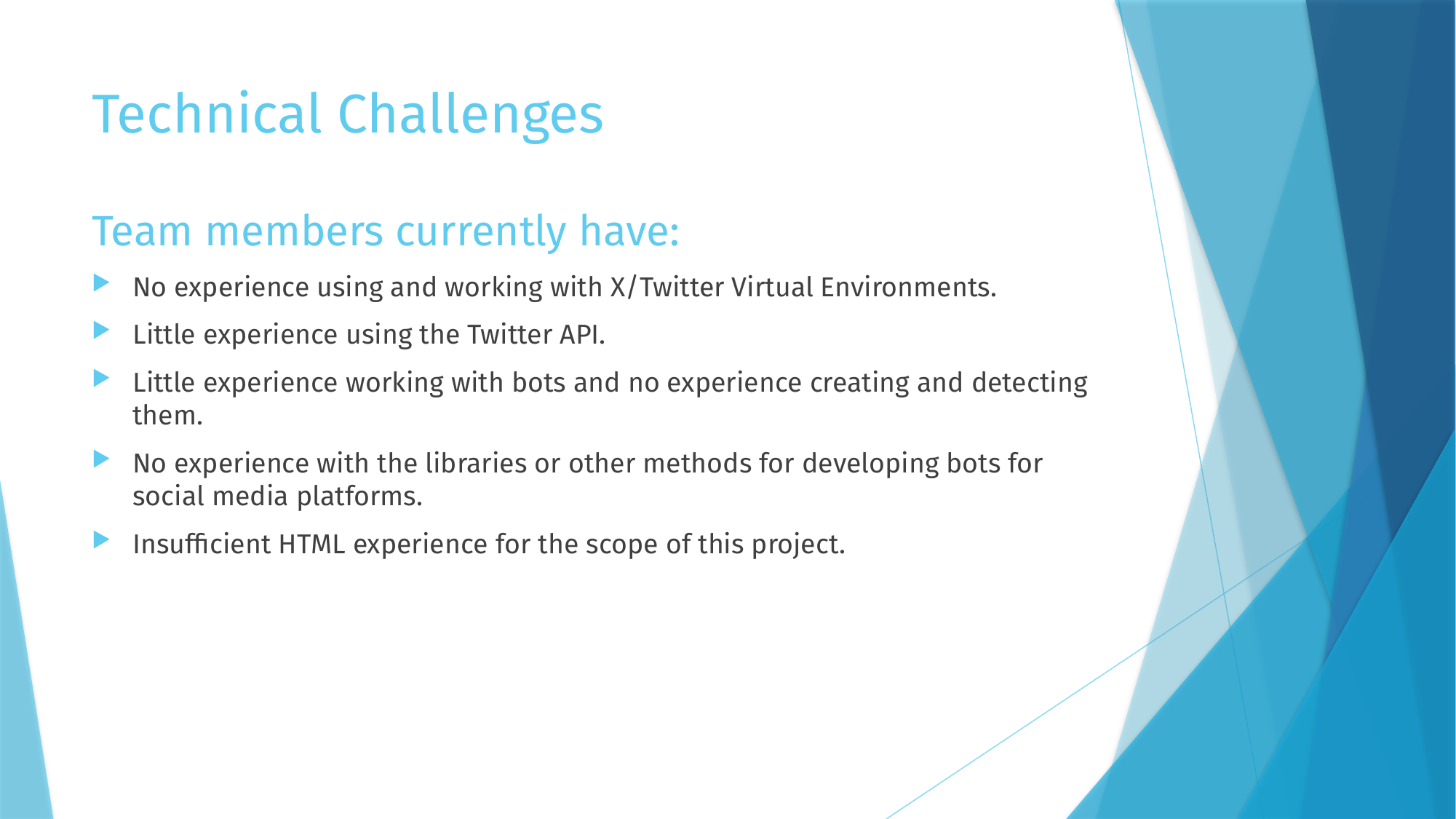

# Technical Challenges
Team members currently have:
No experience using and working with X/Twitter Virtual Environments.
Little experience using the Twitter API.
Little experience working with bots and no experience creating and detecting them.
No experience with the libraries or other methods for developing bots for social media platforms.
Insufficient HTML experience for the scope of this project.